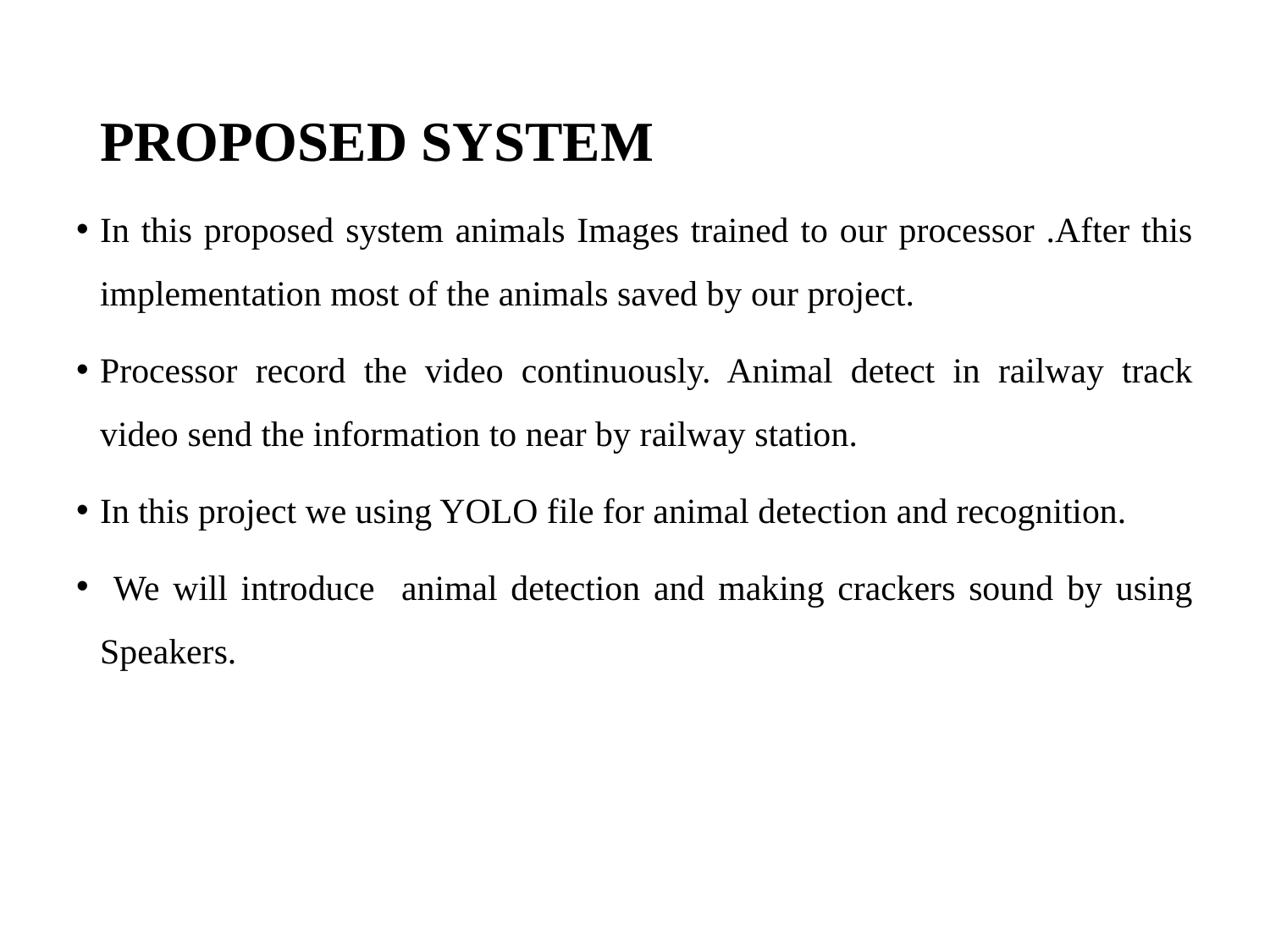

# PROPOSED SYSTEM
In this proposed system animals Images trained to our processor .After this implementation most of the animals saved by our project.
Processor record the video continuously. Animal detect in railway track video send the information to near by railway station.
In this project we using YOLO file for animal detection and recognition.
 We will introduce  animal detection and making crackers sound by using Speakers.